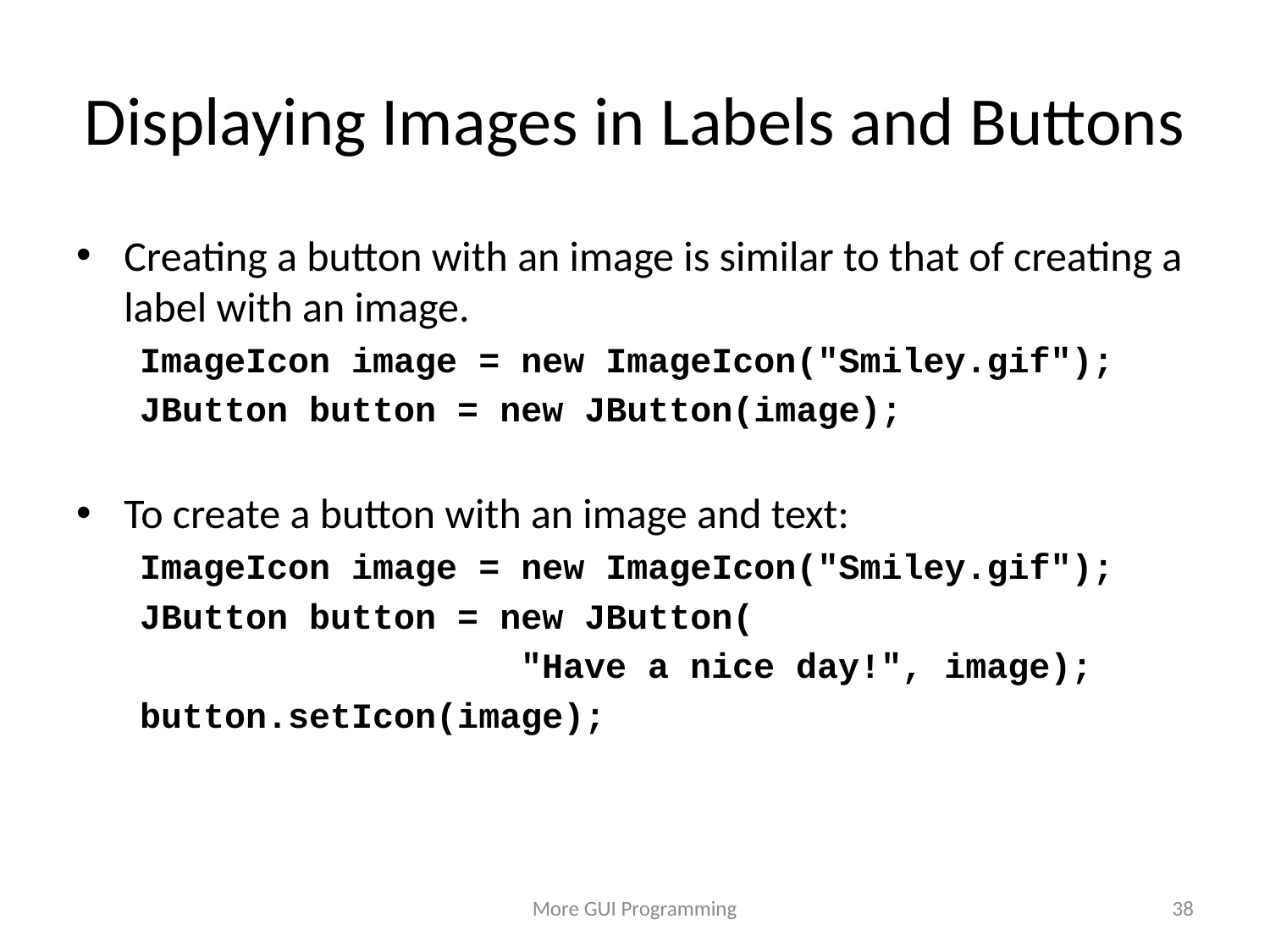

# Displaying Images in Labels and Buttons
Creating a button with an image is similar to that of creating a label with an image.
ImageIcon image = new ImageIcon("Smiley.gif");
JButton button = new JButton(image);

To create a button with an image and text:
ImageIcon image = new ImageIcon("Smiley.gif");
JButton button = new JButton(
                  "Have a nice day!", image);
button.setIcon(image);

More GUI Programming
38